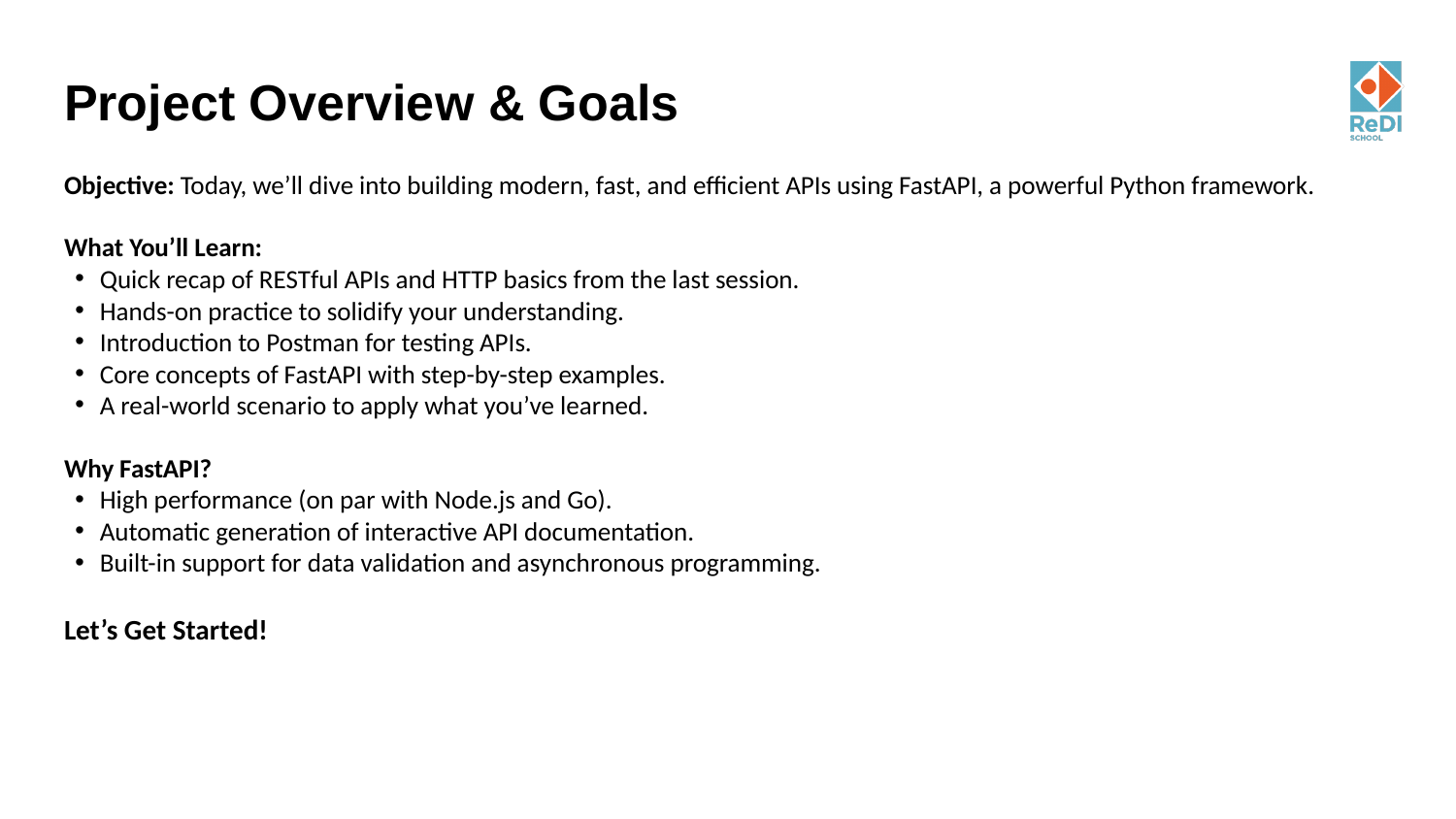

# Project Overview & Goals
Objective: Today, we’ll dive into building modern, fast, and efficient APIs using FastAPI, a powerful Python framework.

What You’ll Learn:
Quick recap of RESTful APIs and HTTP basics from the last session.
Hands-on practice to solidify your understanding.
Introduction to Postman for testing APIs.
Core concepts of FastAPI with step-by-step examples.
A real-world scenario to apply what you’ve learned.

Why FastAPI?
High performance (on par with Node.js and Go).
Automatic generation of interactive API documentation.
Built-in support for data validation and asynchronous programming.

Let’s Get Started!